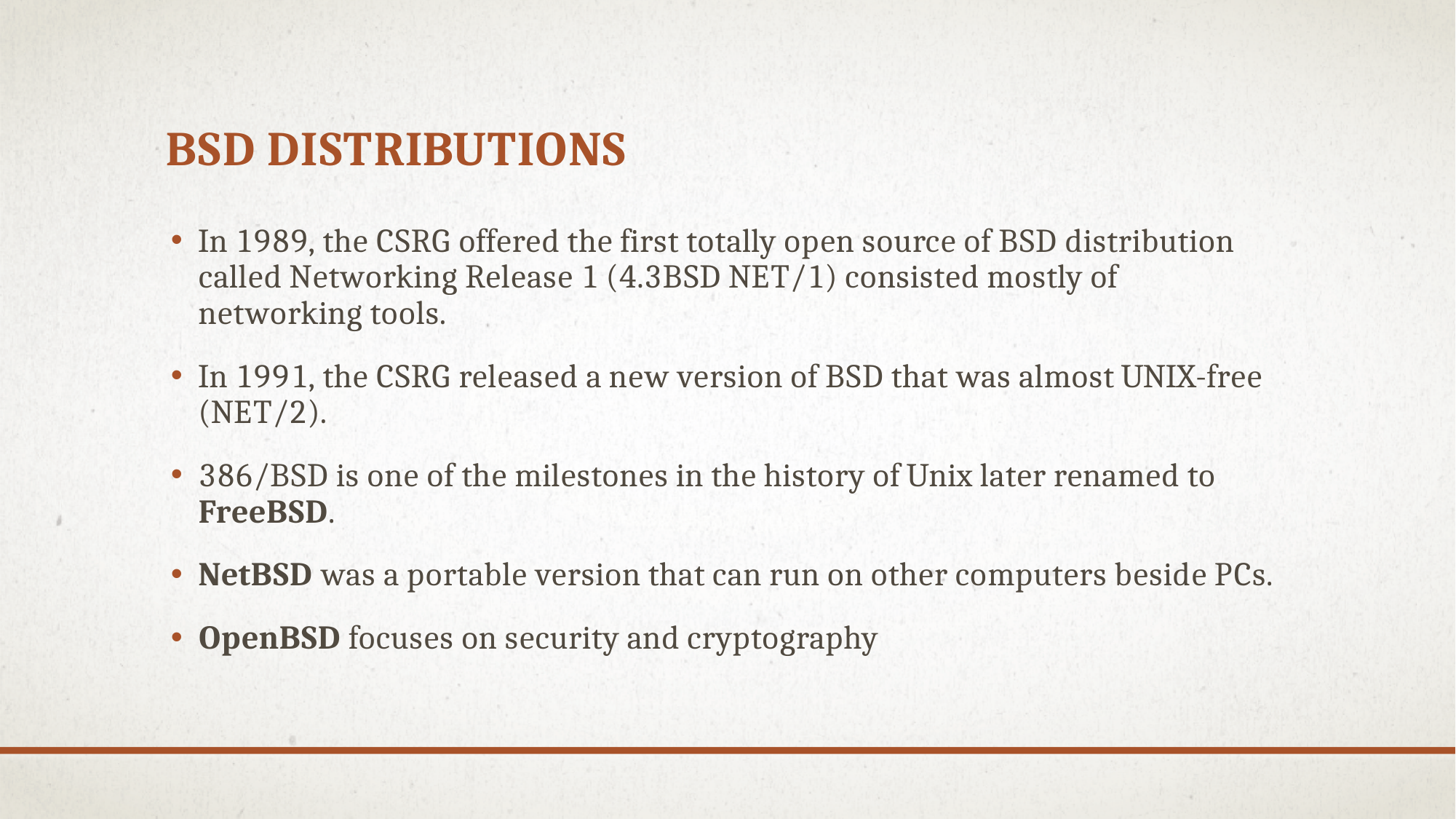

# BSD Distributions
In 1989, the CSRG offered the first totally open source of BSD distribution called Networking Release 1 (4.3BSD NET/1) consisted mostly of networking tools.
In 1991, the CSRG released a new version of BSD that was almost UNIX-free (NET/2).
386/BSD is one of the milestones in the history of Unix later renamed to FreeBSD.
NetBSD was a portable version that can run on other computers beside PCs.
OpenBSD focuses on security and cryptography